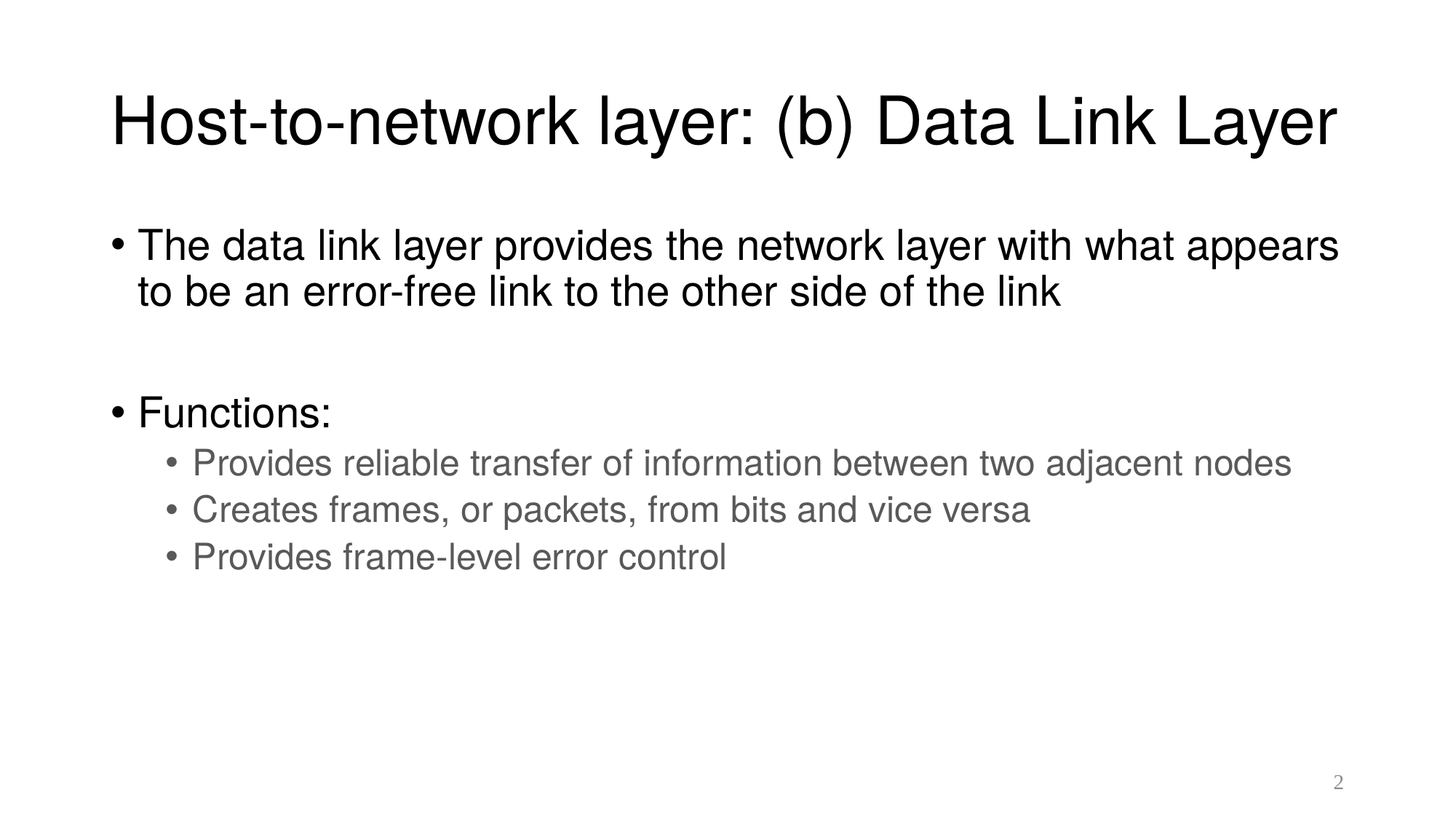

# Host-to-network layer: (b) Data Link Layer
The data link layer provides the network layer with what appears to be an error-free link to the other side of the link

Functions:
Provides reliable transfer of information between two adjacent nodes
Creates frames, or packets, from bits and vice versa
Provides frame-level error control

2